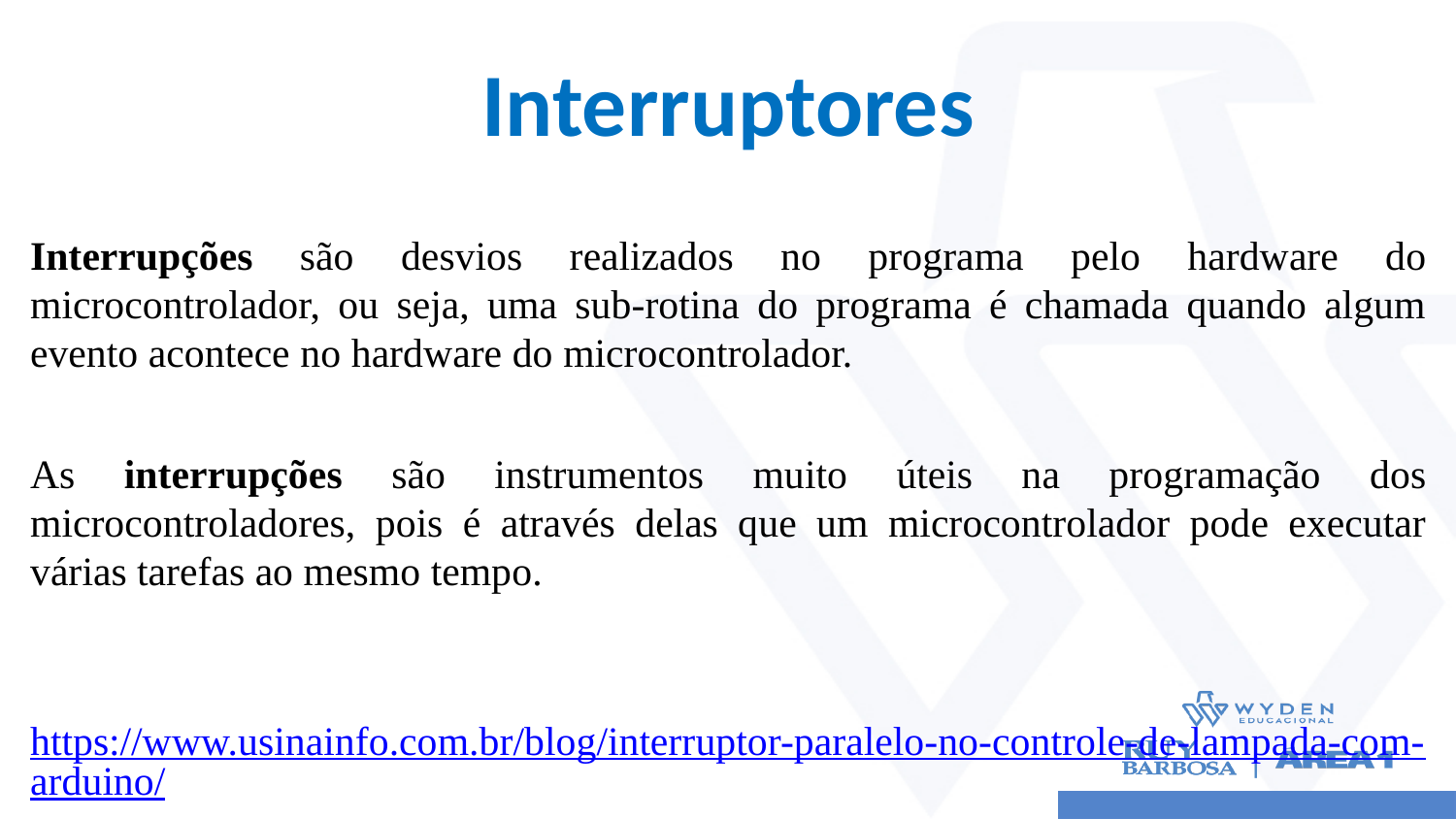

# Interruptores
Interrupções são desvios realizados no programa pelo hardware do microcontrolador, ou seja, uma sub-rotina do programa é chamada quando algum evento acontece no hardware do microcontrolador.

As interrupções são instrumentos muito úteis na programação dos microcontroladores, pois é através delas que um microcontrolador pode executar várias tarefas ao mesmo tempo.

	https://www.usinainfo.com.br/blog/interruptor-paralelo-no-controle-de-lampada-com-arduino/